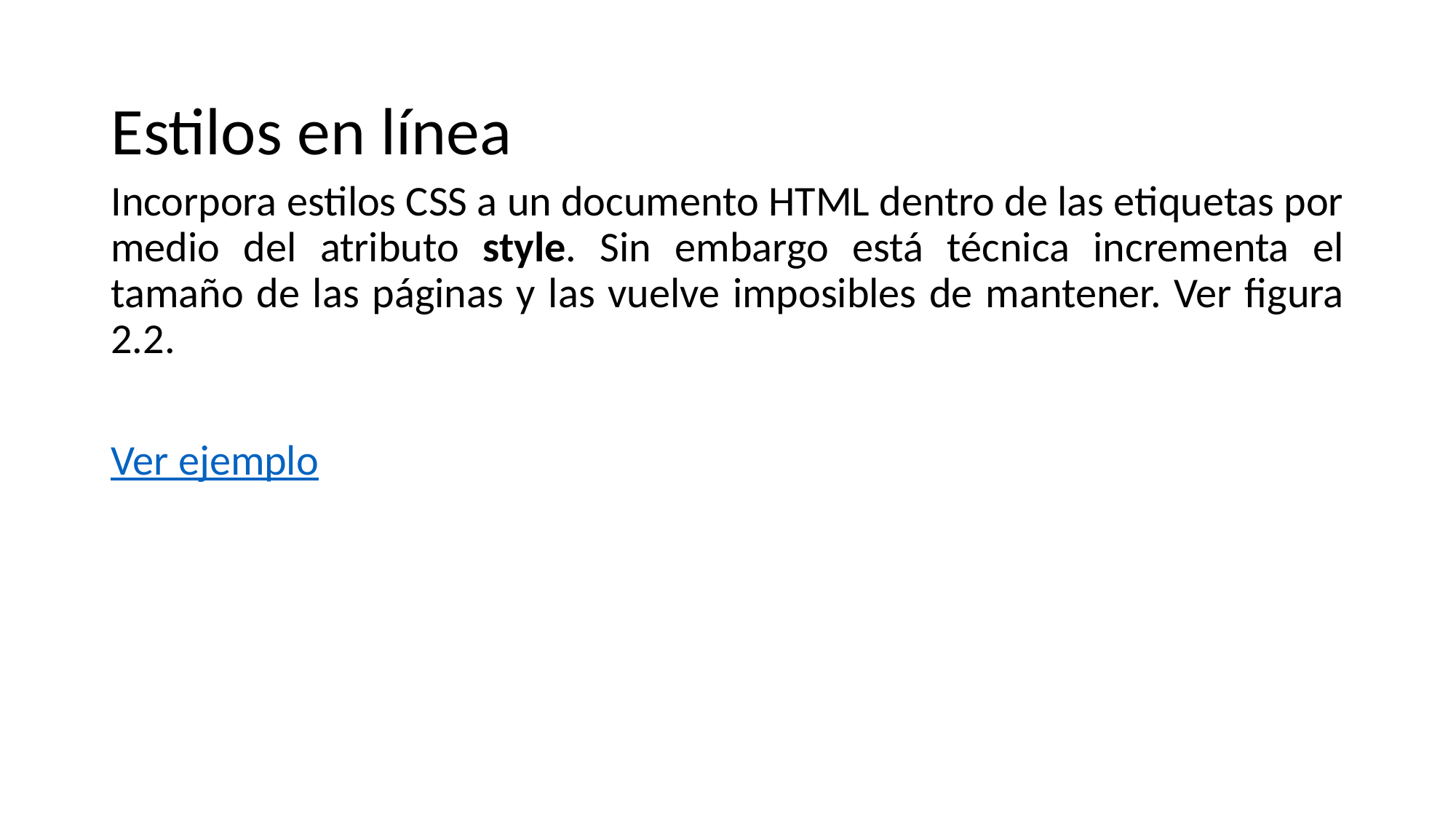

# Estilos en línea
Incorpora estilos CSS a un documento HTML dentro de las etiquetas por medio del atributo style. Sin embargo está técnica incrementa el tamaño de las páginas y las vuelve imposibles de mantener. Ver figura 2.2.

Ver ejemplo